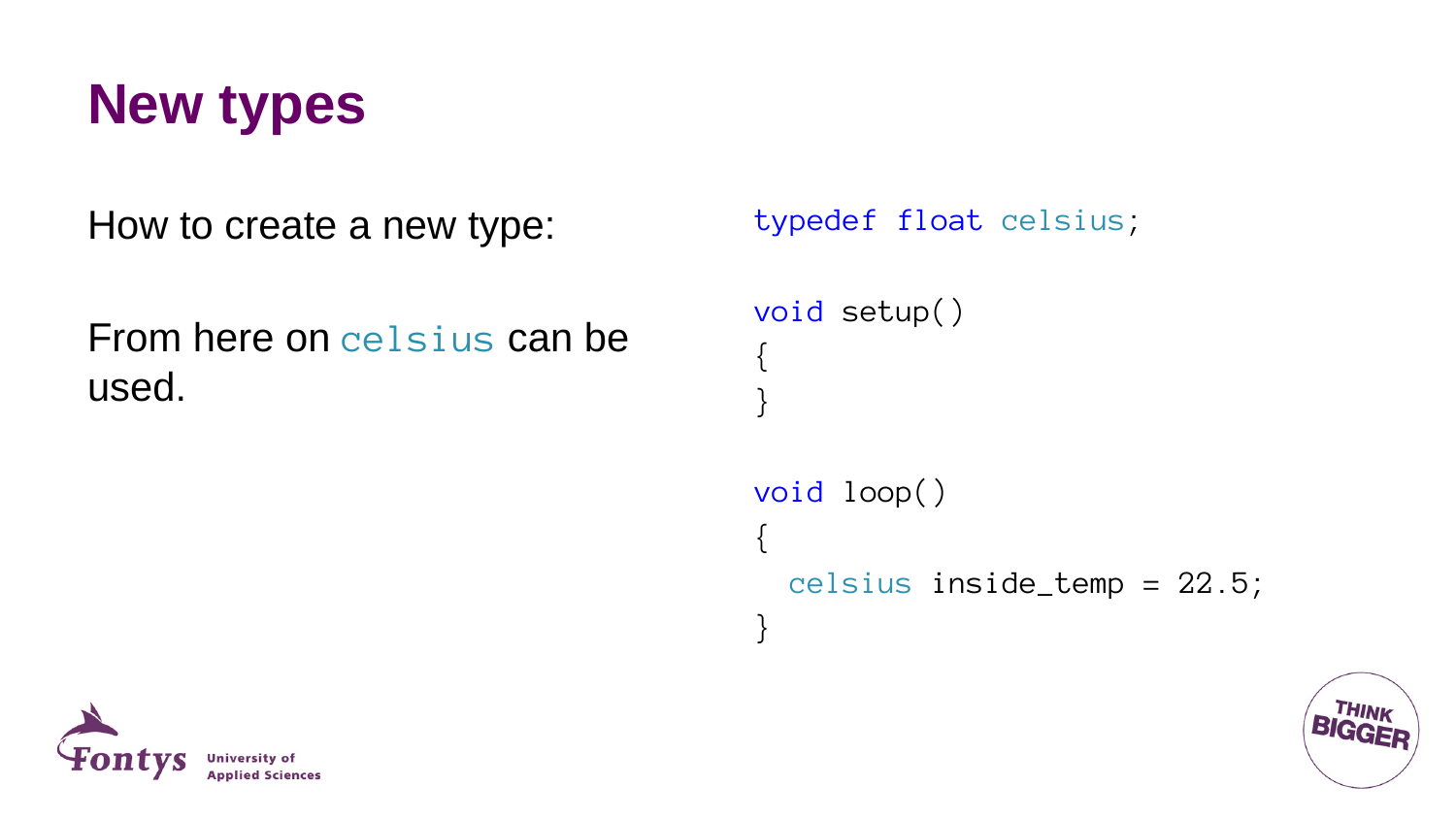

# New types
typedef float celsius;

void setup()
{
}

void loop()
{
  celsius inside_temp = 22.5;
}
How to create a new type:

From here on celsius can be used.